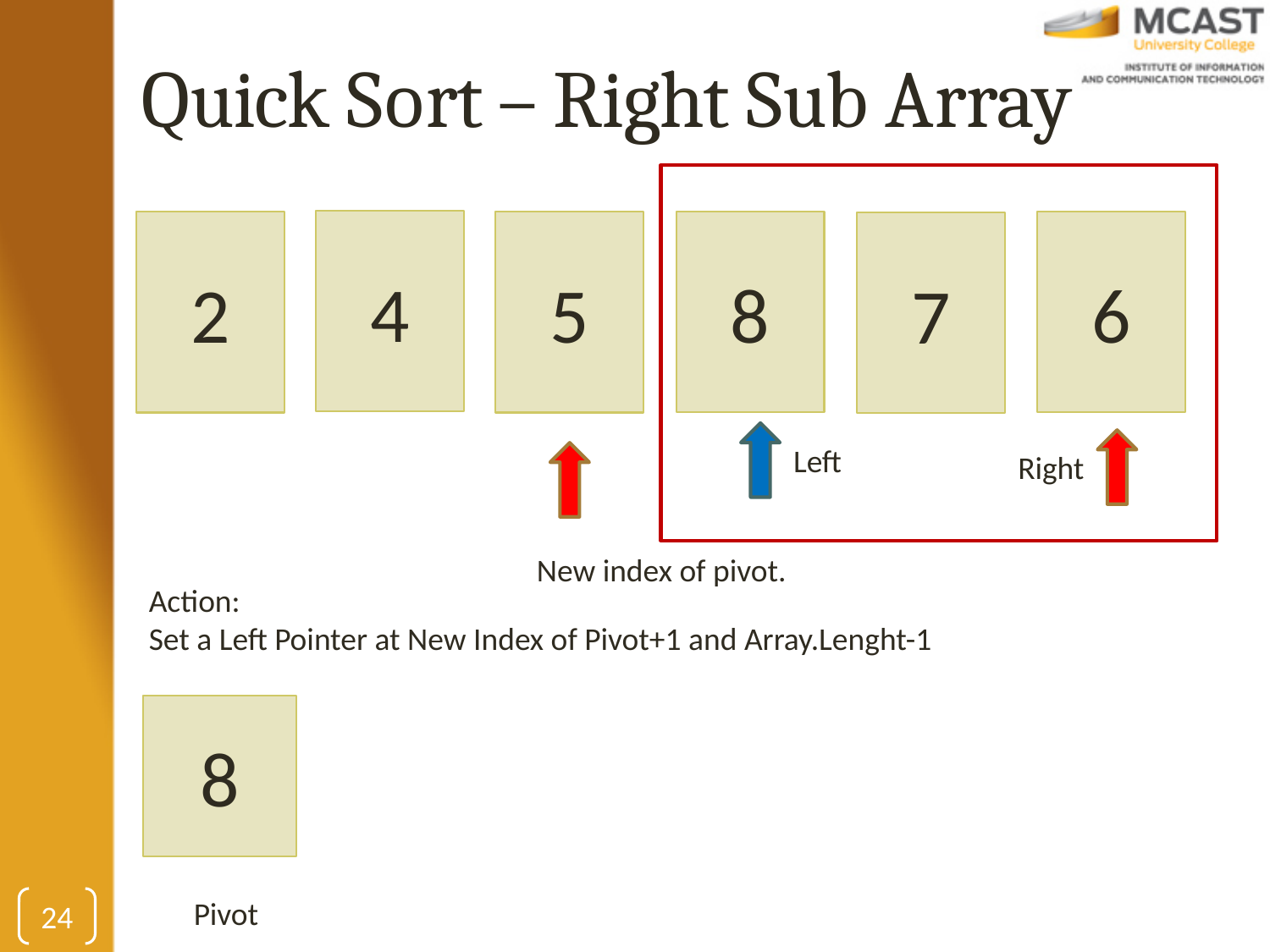

# Quick Sort – Right Sub Array

4
8
6
2
5
7

Left

Right

New index of pivot.
Action:
Set a Left Pointer at New Index of Pivot+1 and Array.Lenght-1
8
Pivot
24